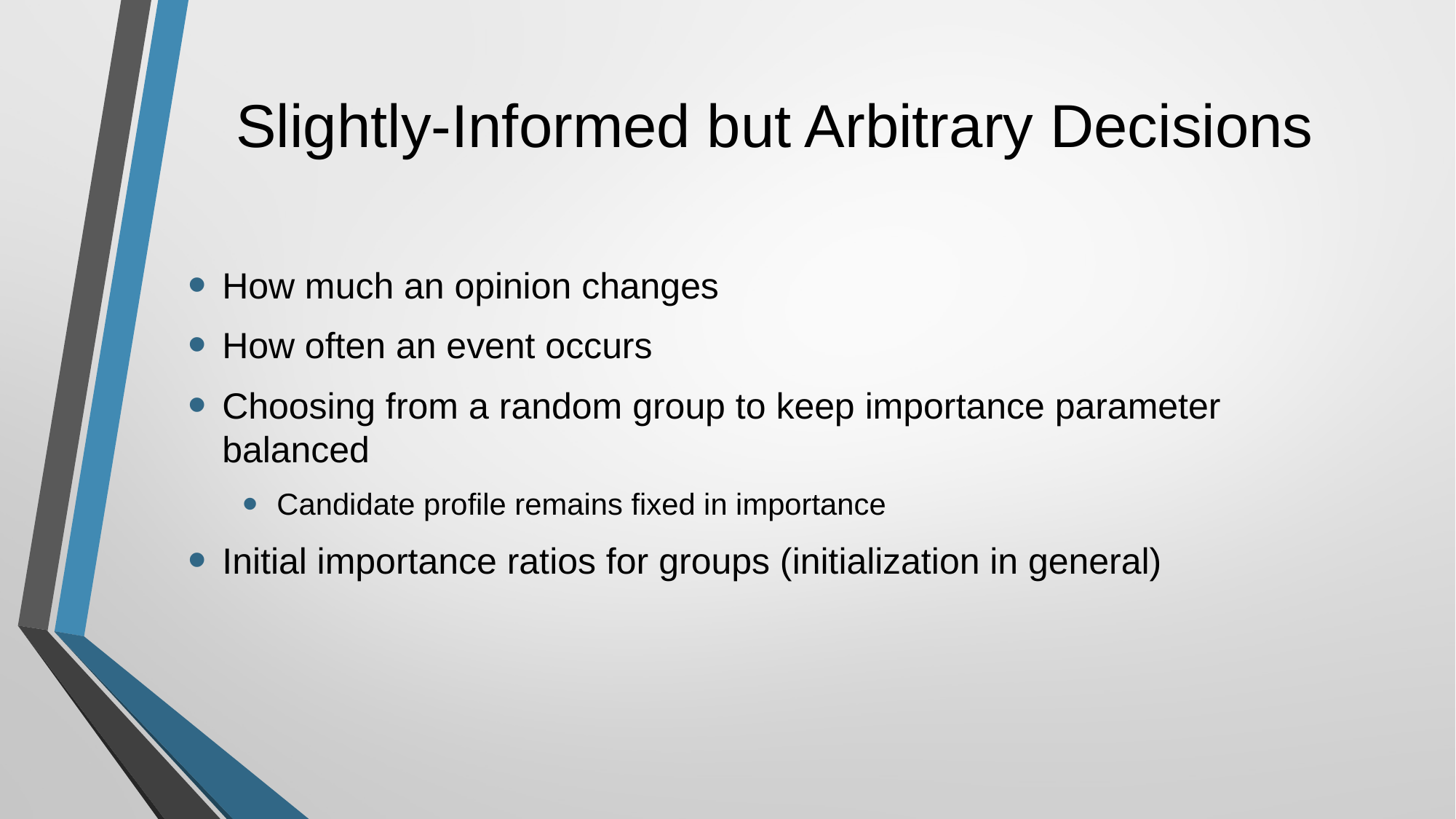

# Slightly-Informed but Arbitrary Decisions
How much an opinion changes
How often an event occurs
Choosing from a random group to keep importance parameter balanced
Candidate profile remains fixed in importance
Initial importance ratios for groups (initialization in general)